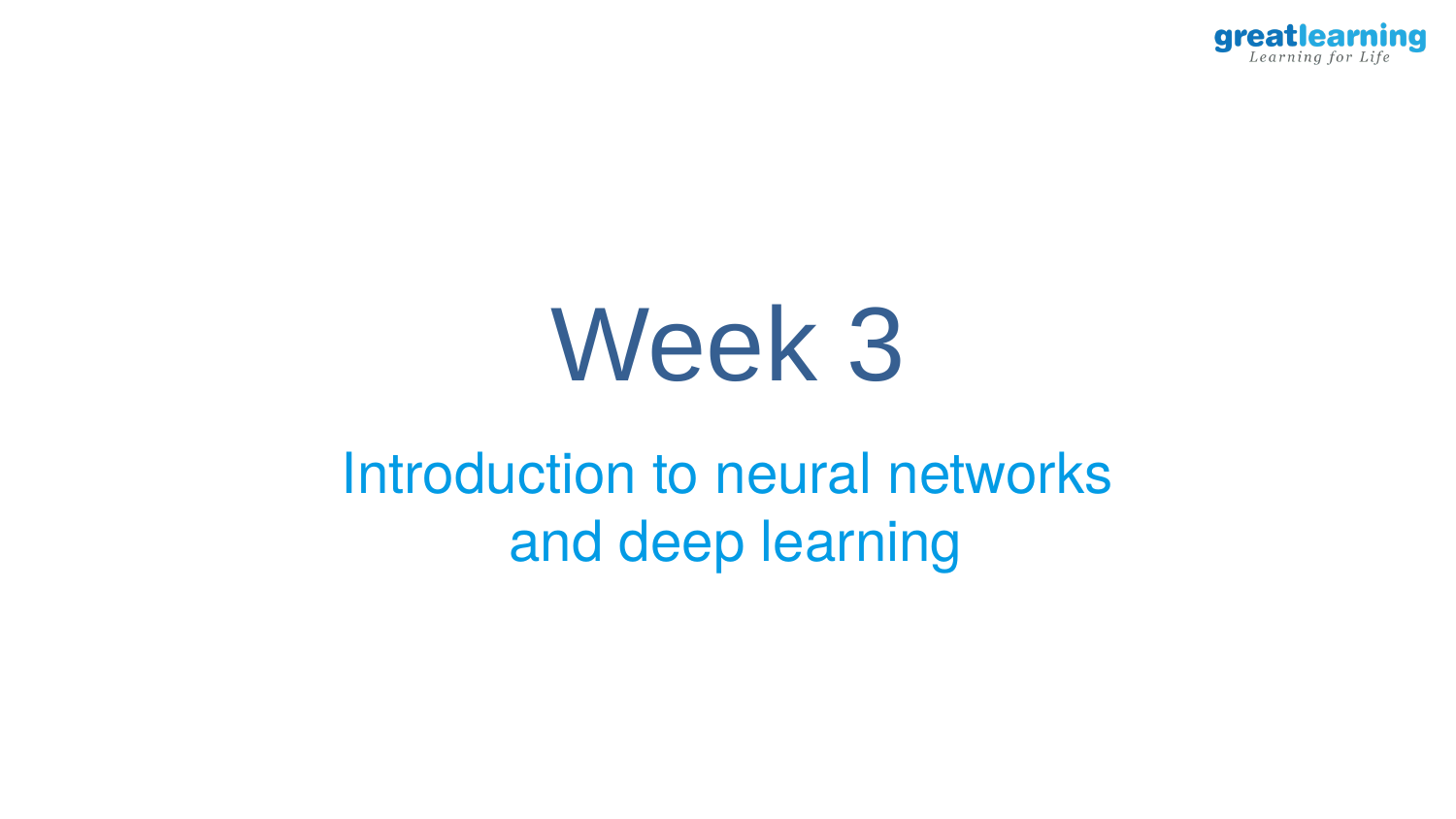

# Week 3
Introduction to neural networks
 and deep learning